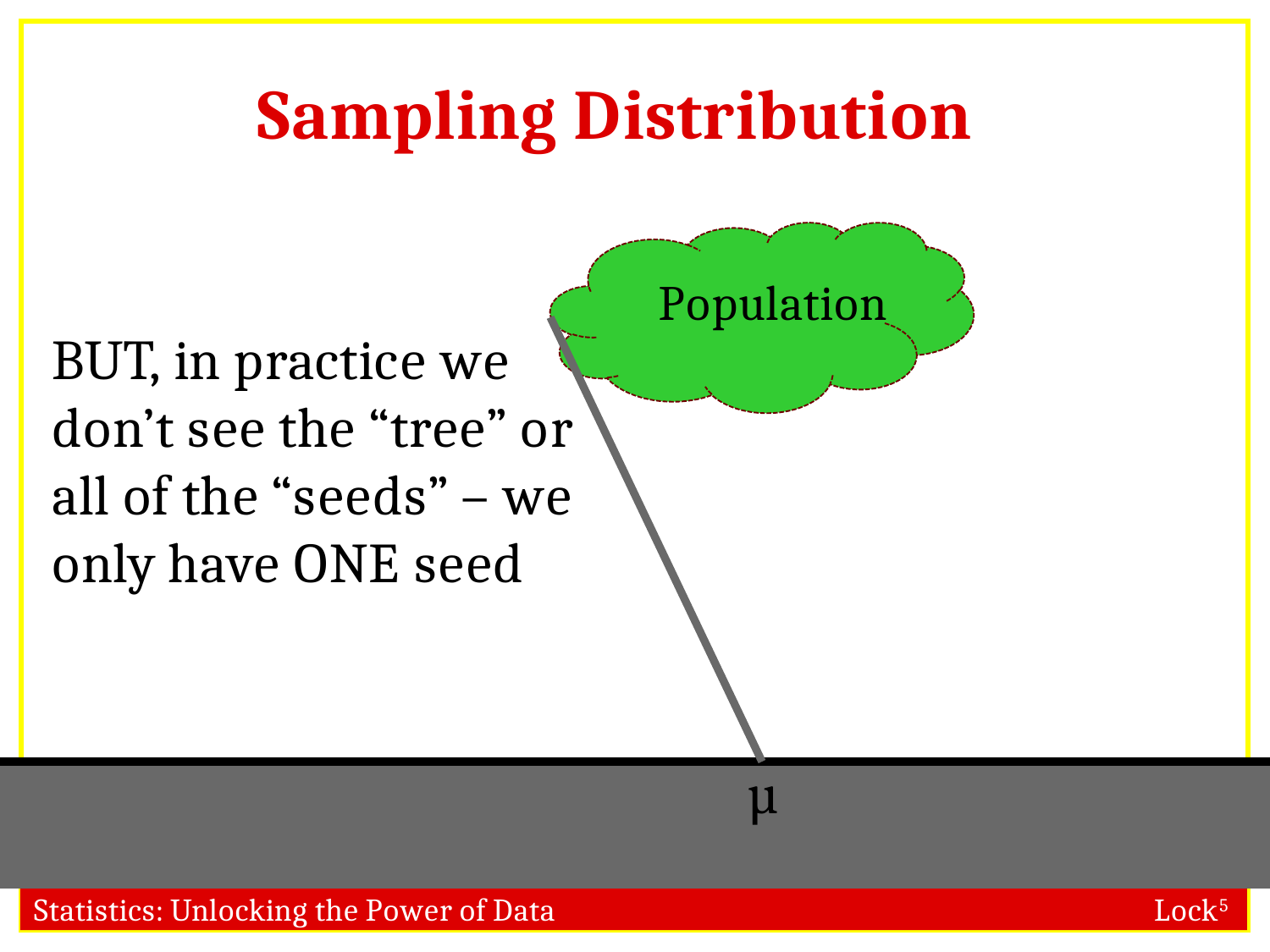

# Sampling Distribution

Population
BUT, in practice we don’t see the “tree” or all of the “seeds” – we only have ONE seed
µ